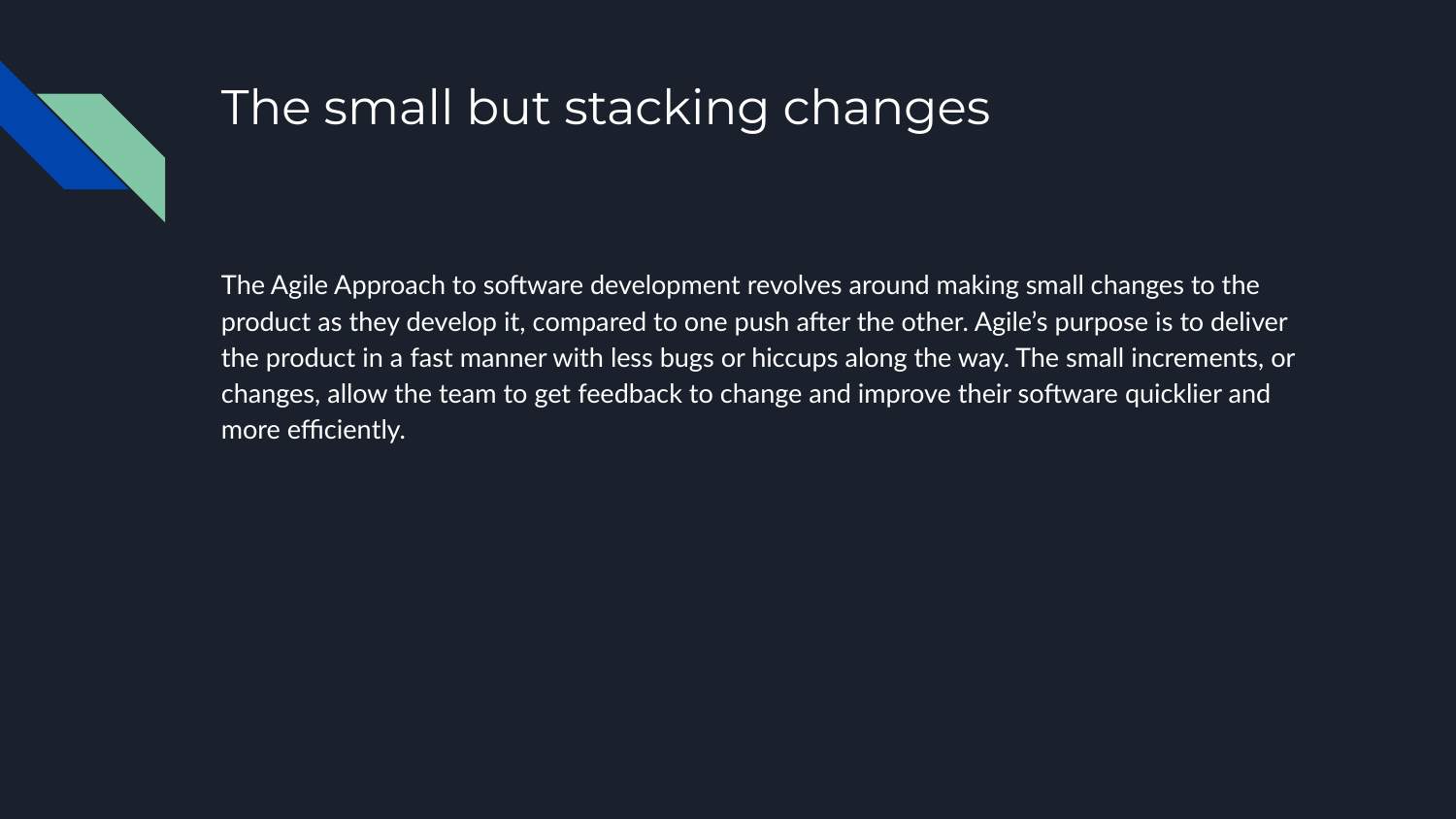

# The small but stacking changes
The Agile Approach to software development revolves around making small changes to the product as they develop it, compared to one push after the other. Agile’s purpose is to deliver the product in a fast manner with less bugs or hiccups along the way. The small increments, or changes, allow the team to get feedback to change and improve their software quicklier and more efficiently.